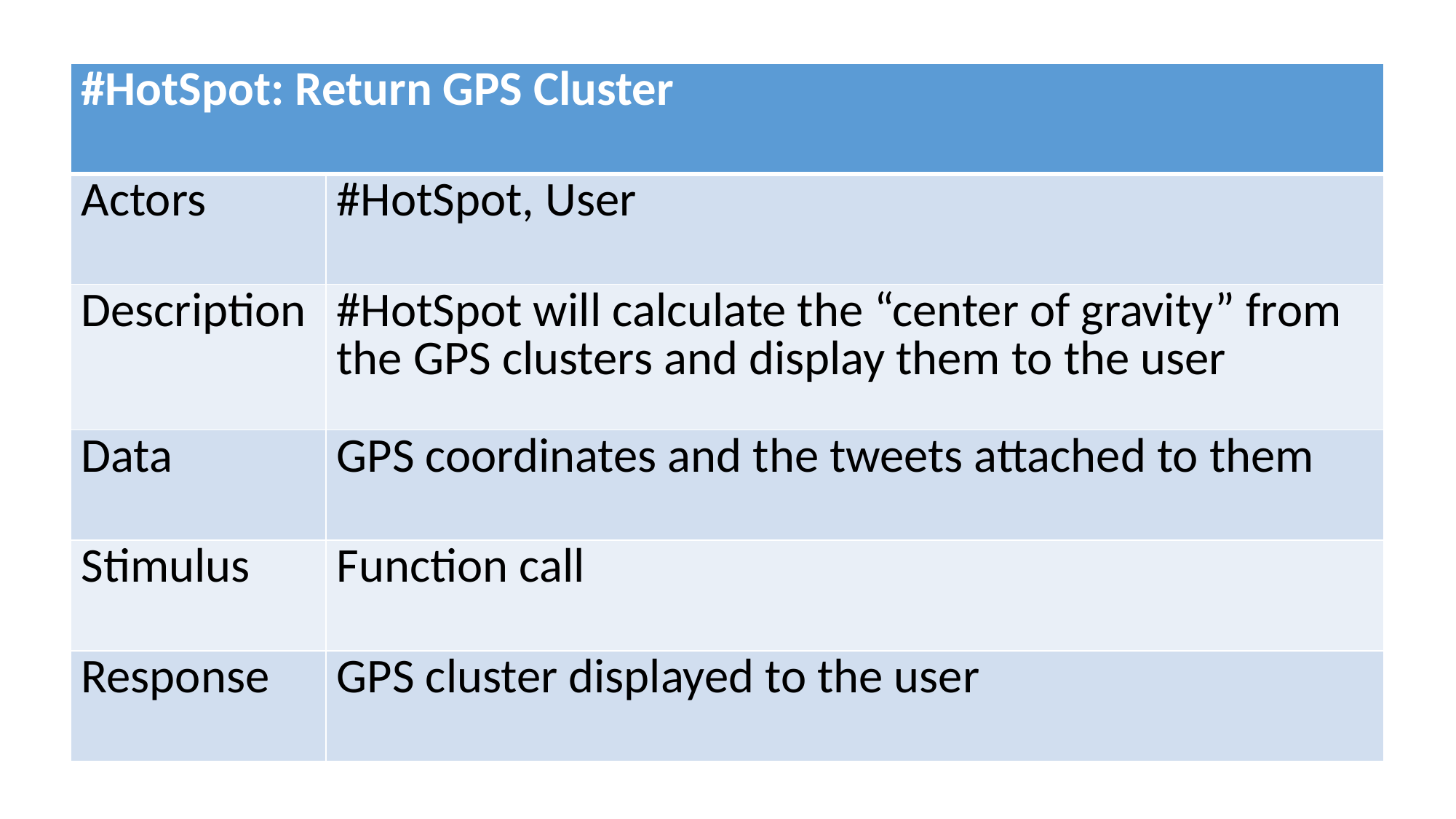

| #HotSpot: Return GPS Cluster |  |
| --- | --- |
| Actors | #HotSpot, User |
| Description | #HotSpot will calculate the “center of gravity” from the GPS clusters and display them to the user |
| Data | GPS coordinates and the tweets attached to them |
| Stimulus | Function call |
| Response | GPS cluster displayed to the user |